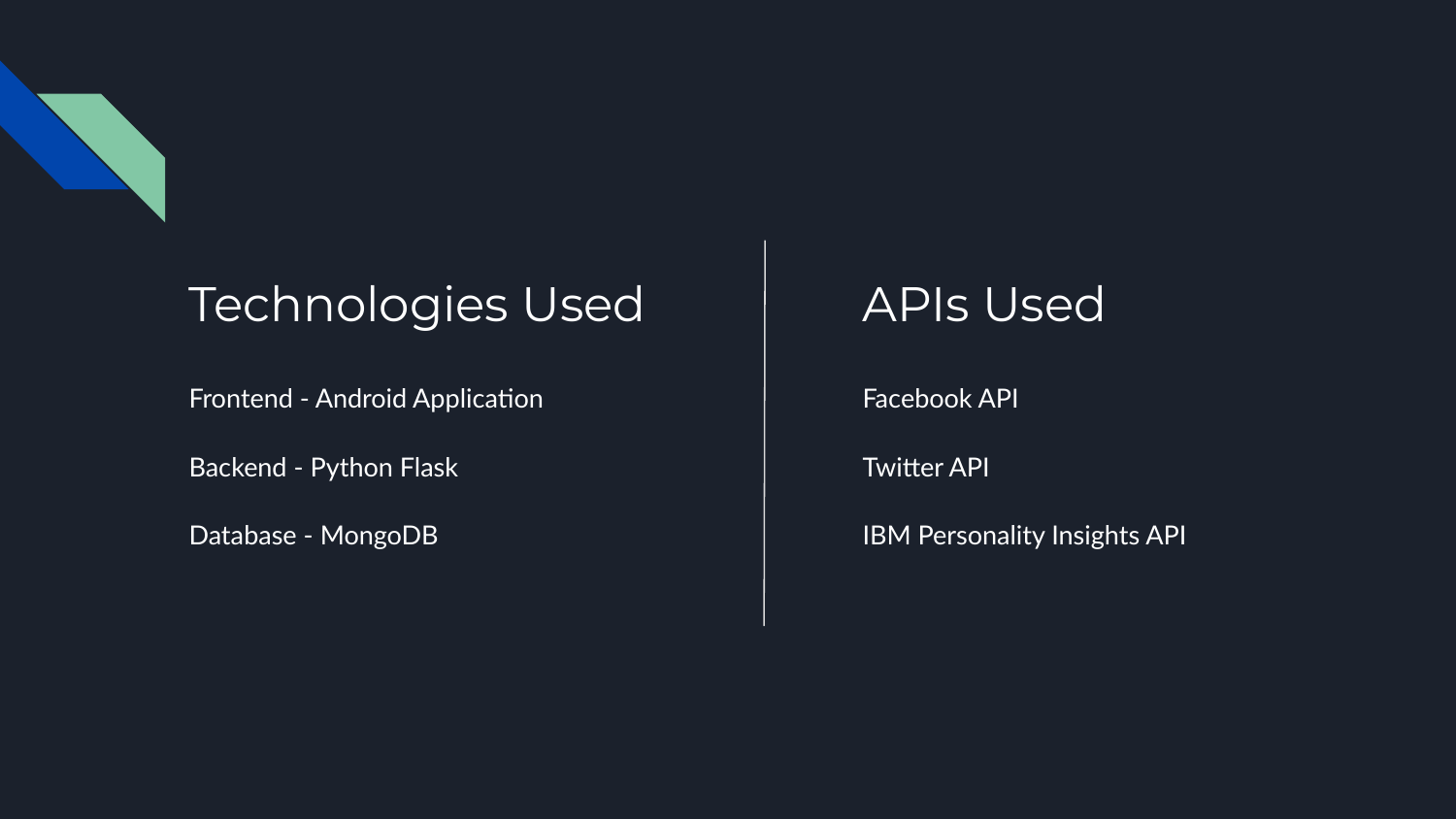

# Technologies Used
APIs Used
Frontend - Android Application
Backend - Python Flask
Database - MongoDB
Facebook API
Twitter API
IBM Personality Insights API